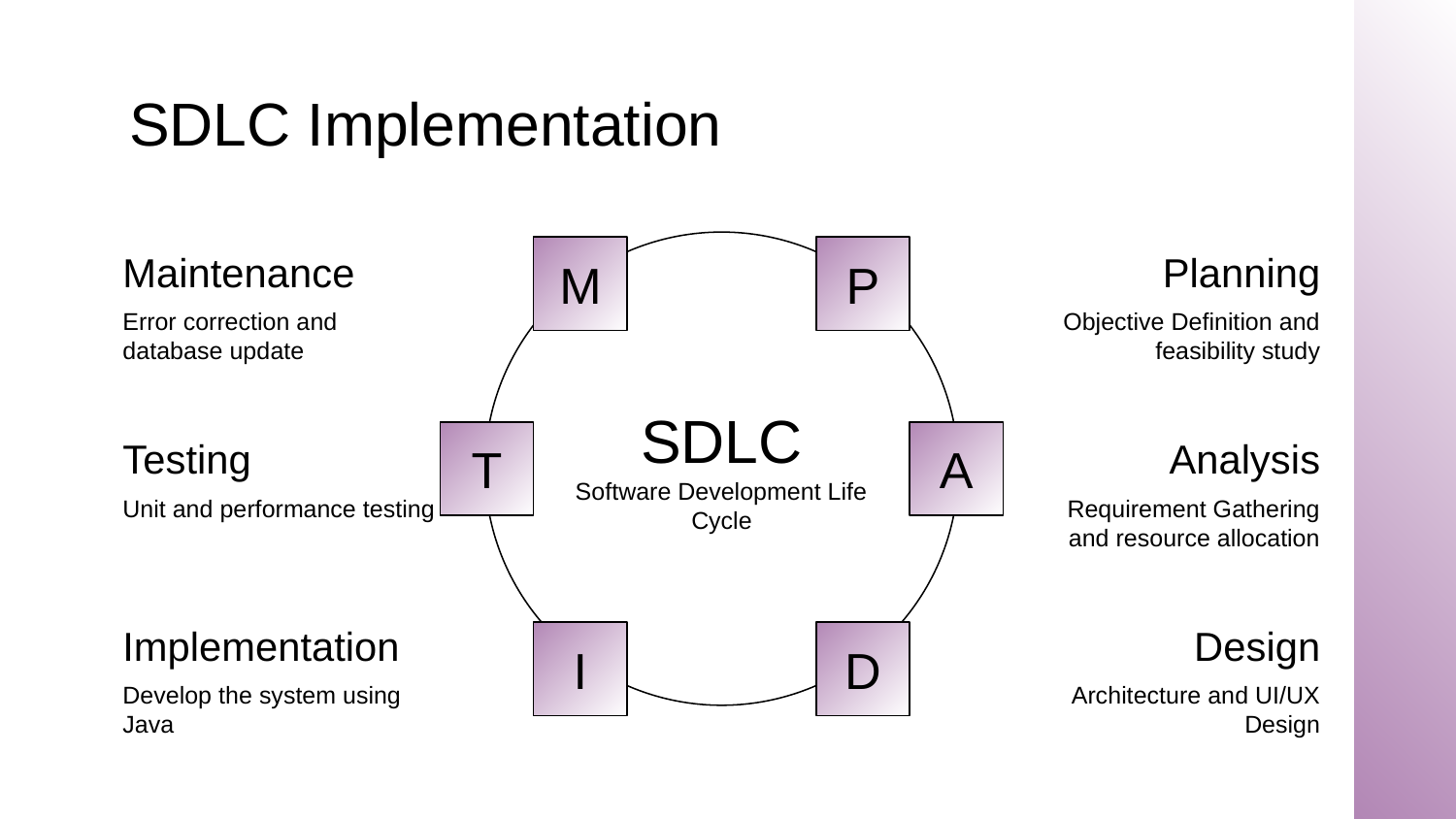

# SDLC Implementation
SDLC
Software Development Life Cycle
M
P
Maintenance
Planning
Error correction and database update
Objective Definition and feasibility study
T
A
Testing
Analysis
Unit and performance testing
Requirement Gathering and resource allocation
Implementation
Design
I
D
Develop the system using Java
Architecture and UI/UX Design